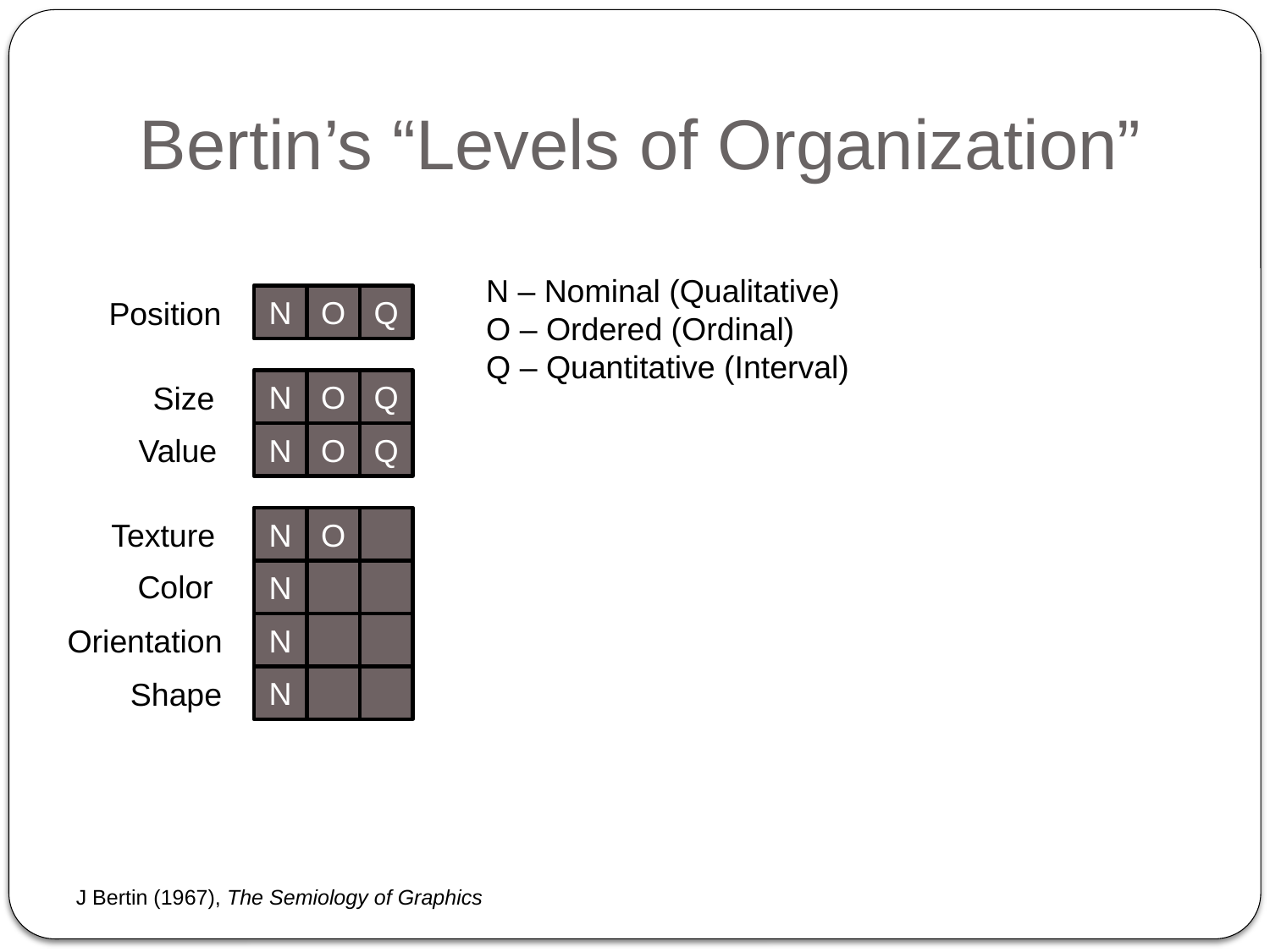

# Bertin’s “Levels of Organization”
N – Nominal (Qualitative)
O – Ordered (Ordinal)
Q – Quantitative (Interval)

N
O
Q
Position
N
O
Q
Size
N
O
Q
Value
N
O

Texture
Color
N

N

Orientation
N

Shape
J Bertin (1967), The Semiology of Graphics